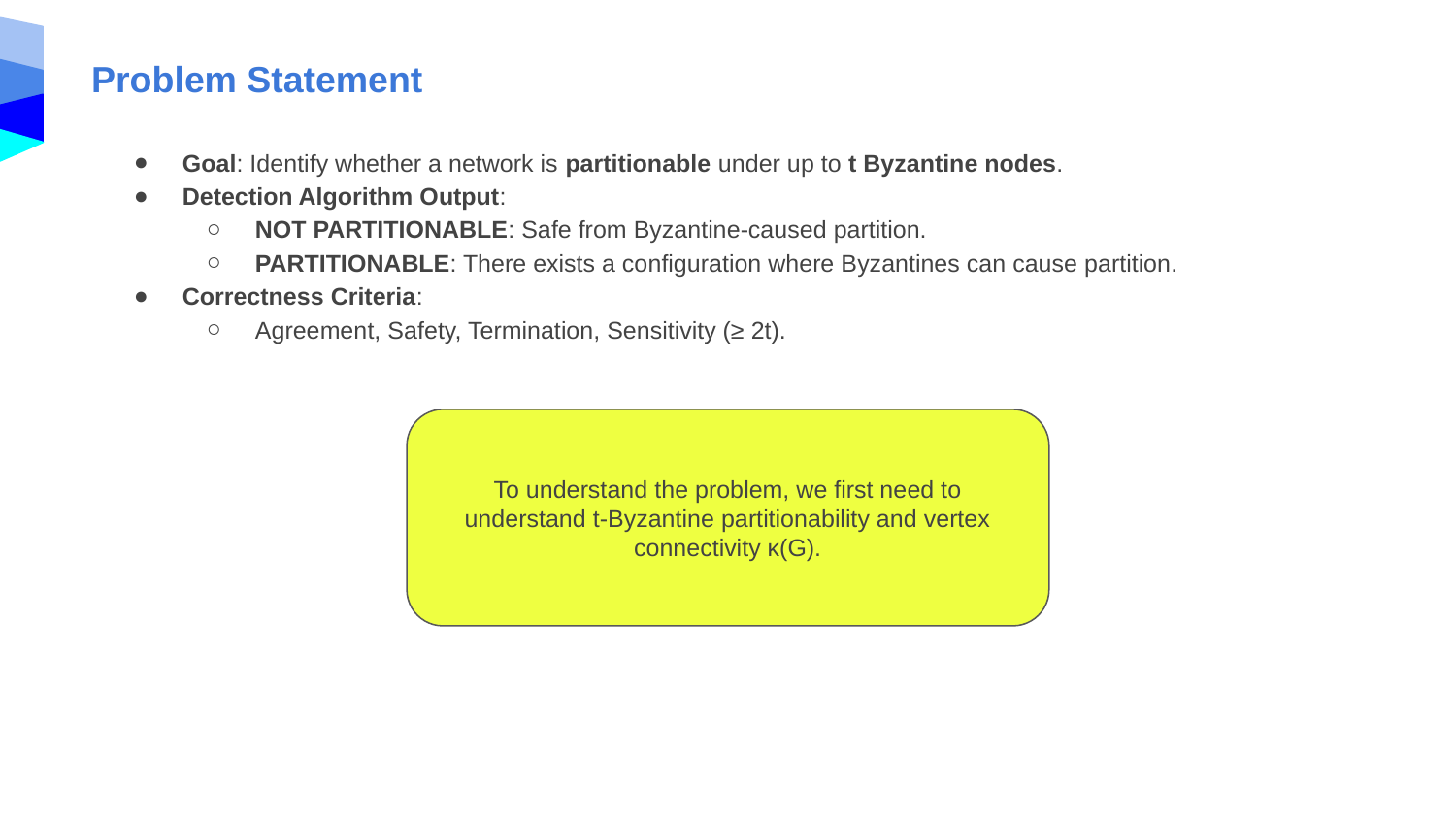

Problem Statement

Goal: Identify whether a network is partitionable under up to t Byzantine nodes.
Detection Algorithm Output:
NOT PARTITIONABLE: Safe from Byzantine-caused partition.
PARTITIONABLE: There exists a configuration where Byzantines can cause partition.
Correctness Criteria:
Agreement, Safety, Termination, Sensitivity (≥ 2t).
To understand the problem, we first need to understand t-Byzantine partitionability and vertex connectivity κ(G).